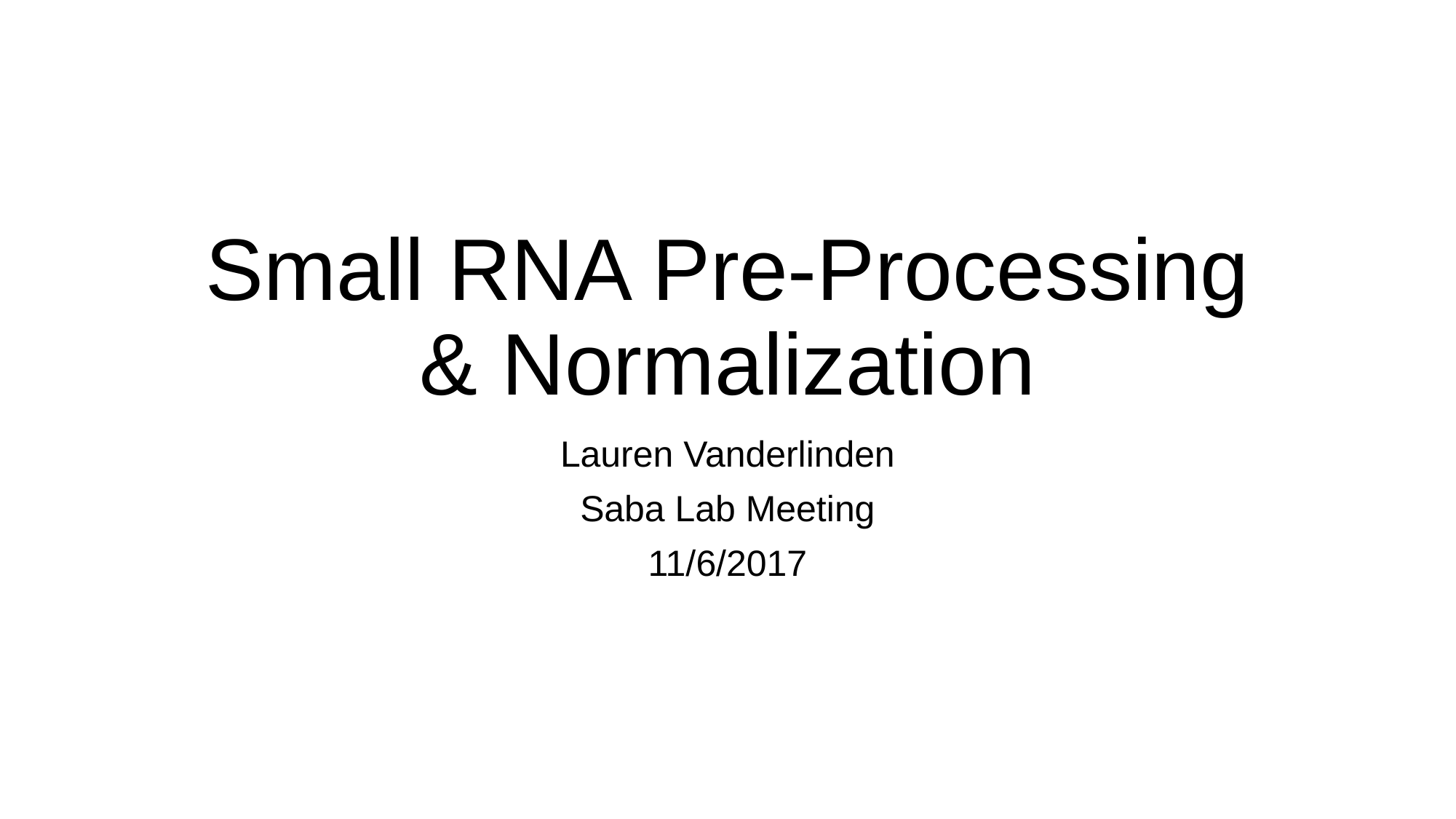

# Small RNA Pre-Processing & Normalization
Lauren Vanderlinden
Saba Lab Meeting
11/6/2017